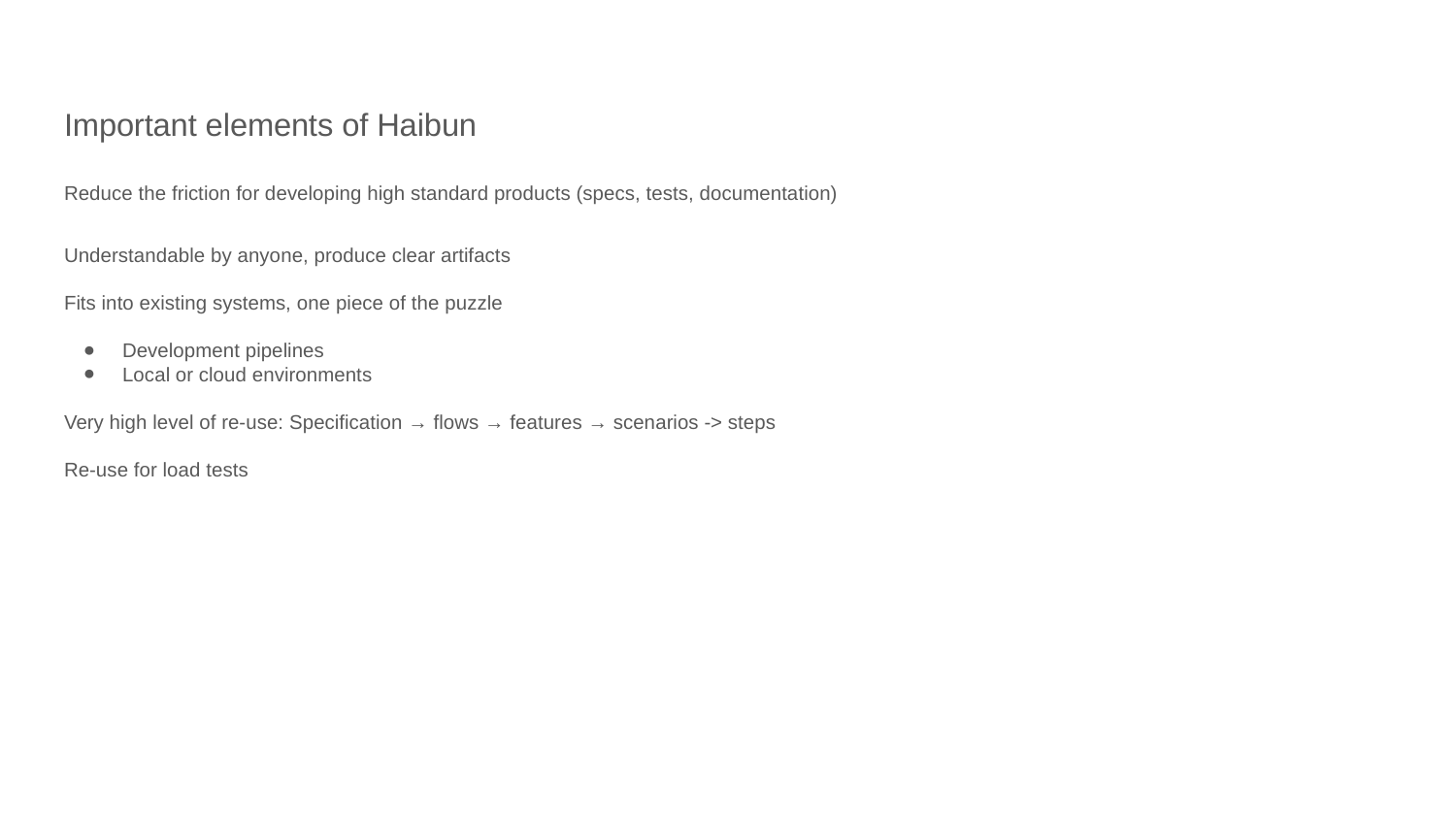

Important elements of Haibun
Reduce the friction for developing high standard products (specs, tests, documentation)
Understandable by anyone, produce clear artifacts

Fits into existing systems, one piece of the puzzle

Development pipelines
Local or cloud environments

Very high level of re-use: Specification → flows → features → scenarios -> steps

Re-use for load tests